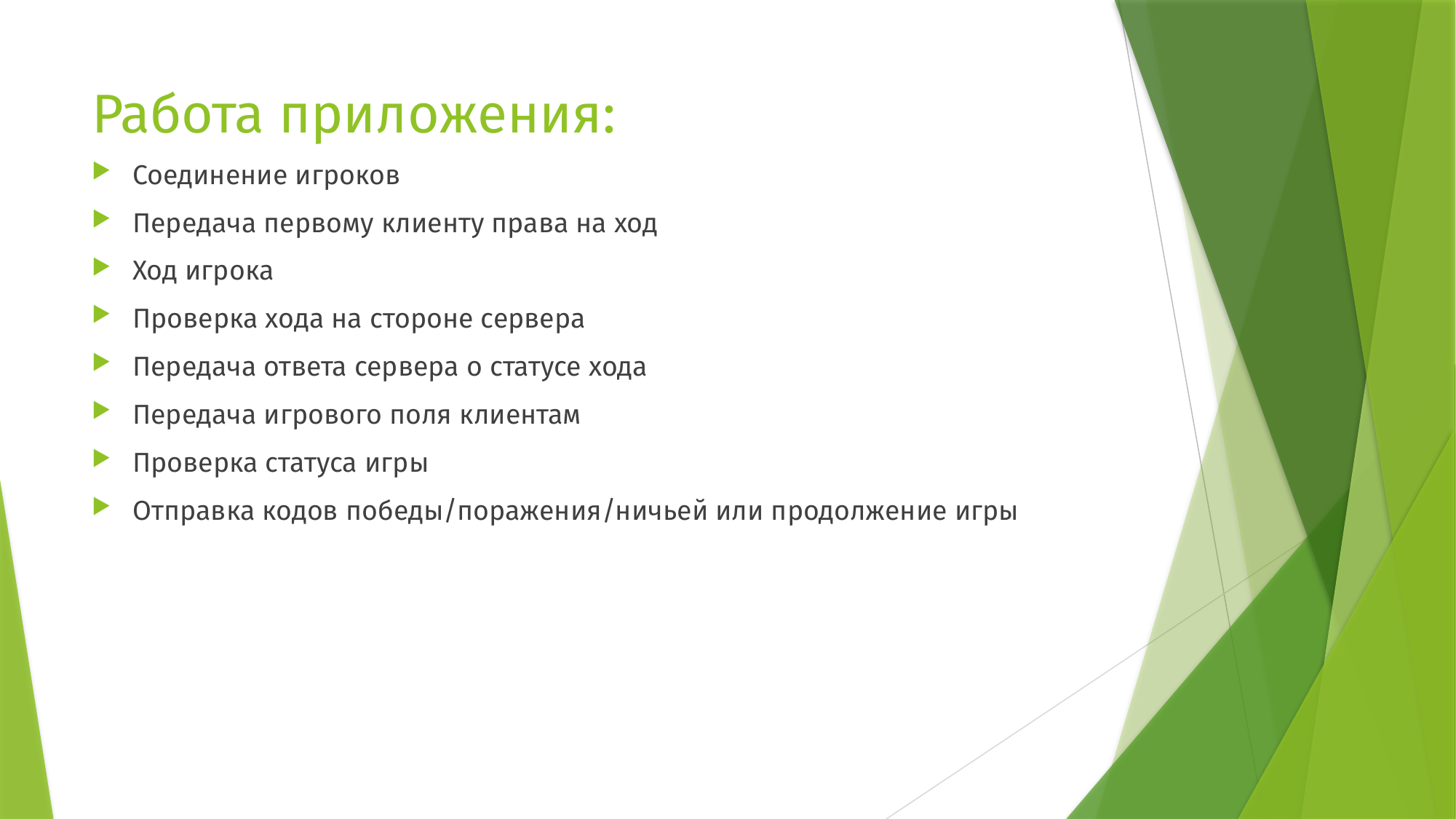

# Работа приложения:
Соединение игроков
Передача первому клиенту права на ход
Ход игрока
Проверка хода на стороне сервера
Передача ответа сервера о статусе хода
Передача игрового поля клиентам
Проверка статуса игры
Отправка кодов победы/поражения/ничьей или продолжение игры